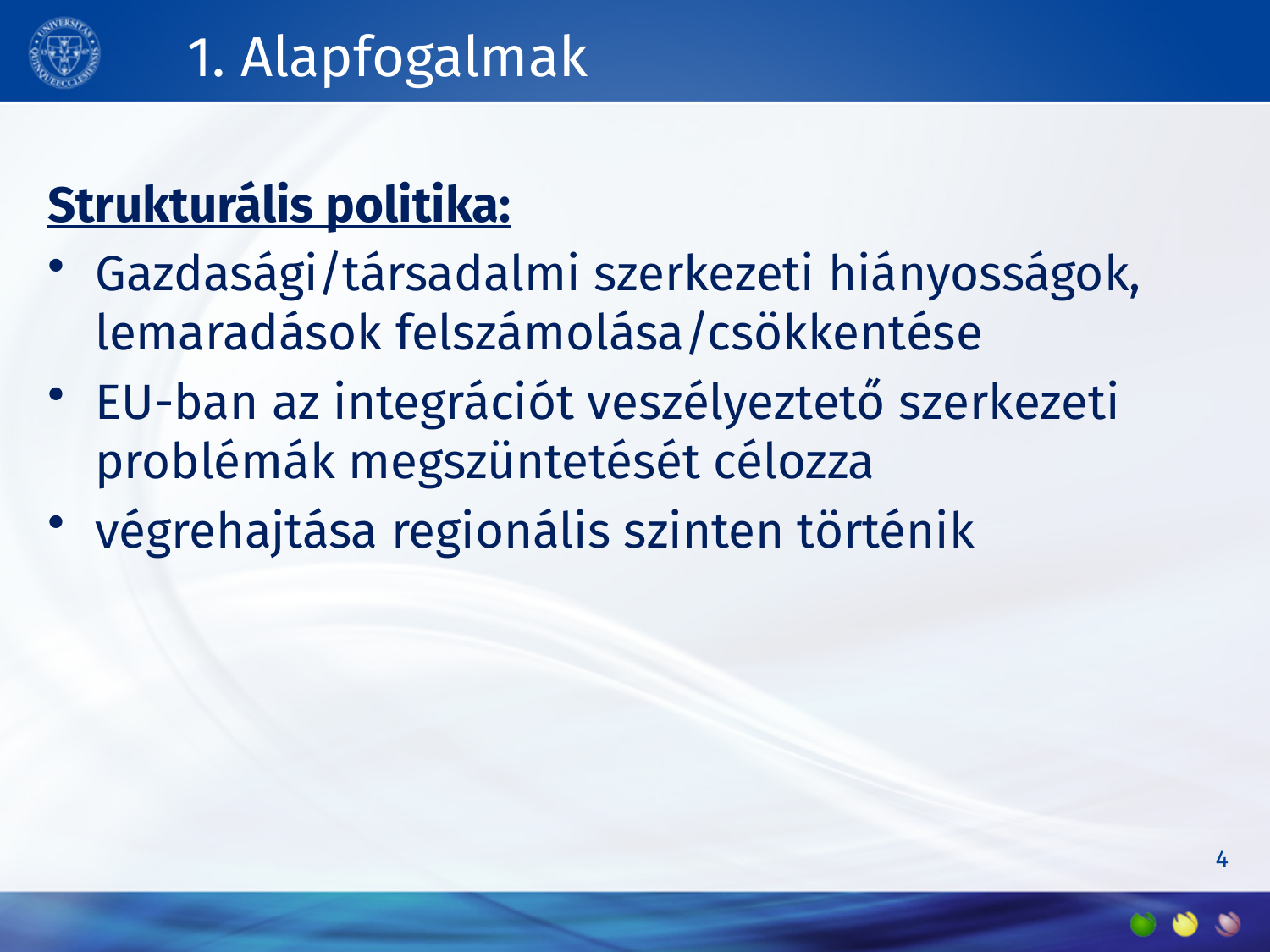

1. Alapfogalmak
Strukturális politika:
Gazdasági/társadalmi szerkezeti hiányosságok, lemaradások felszámolása/csökkentése
EU-ban az integrációt veszélyeztető szerkezeti problémák megszüntetését célozza
végrehajtása regionális szinten történik
4